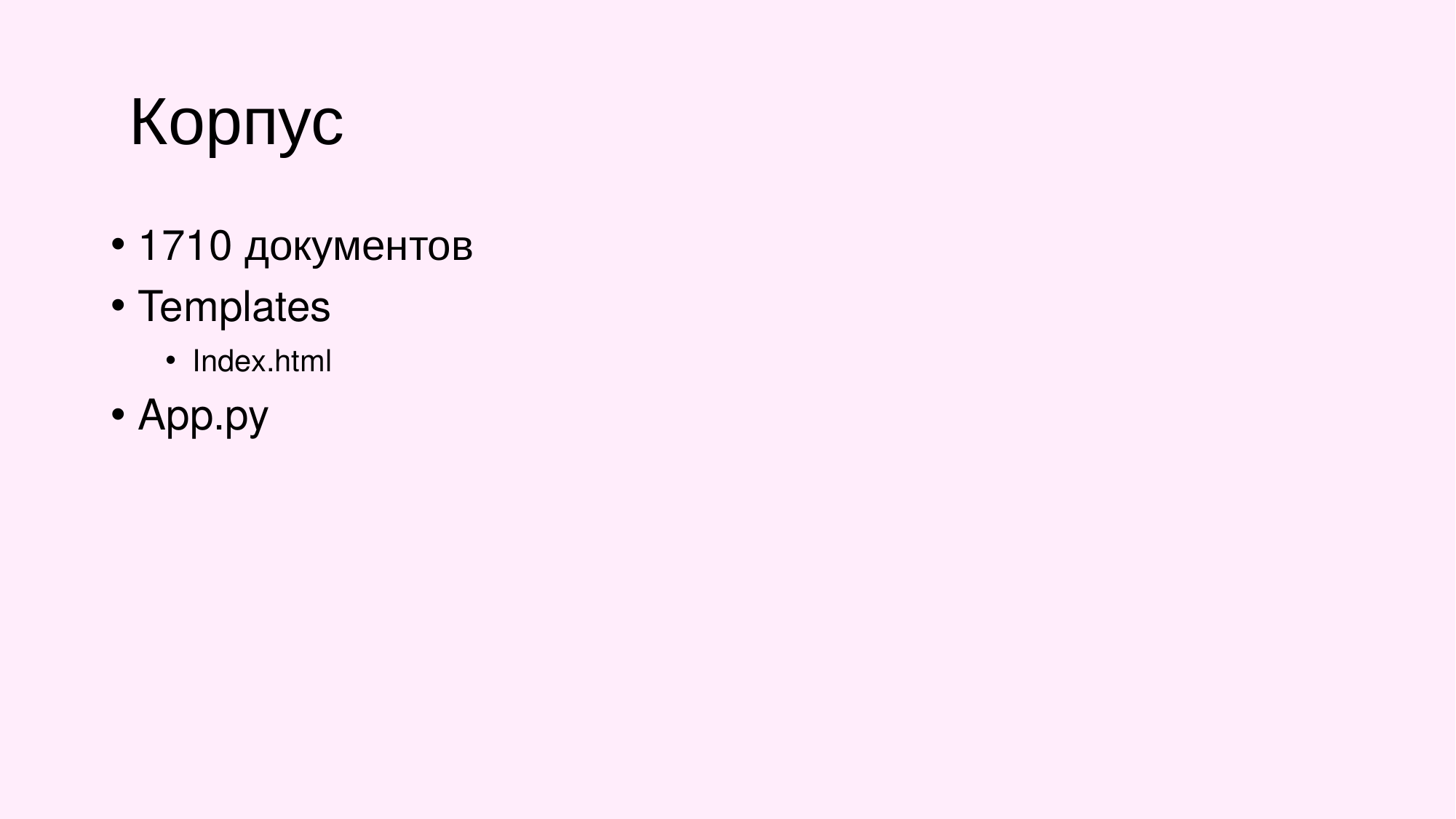

# Корпус
1710 документов
Templates
Index.html
App.py